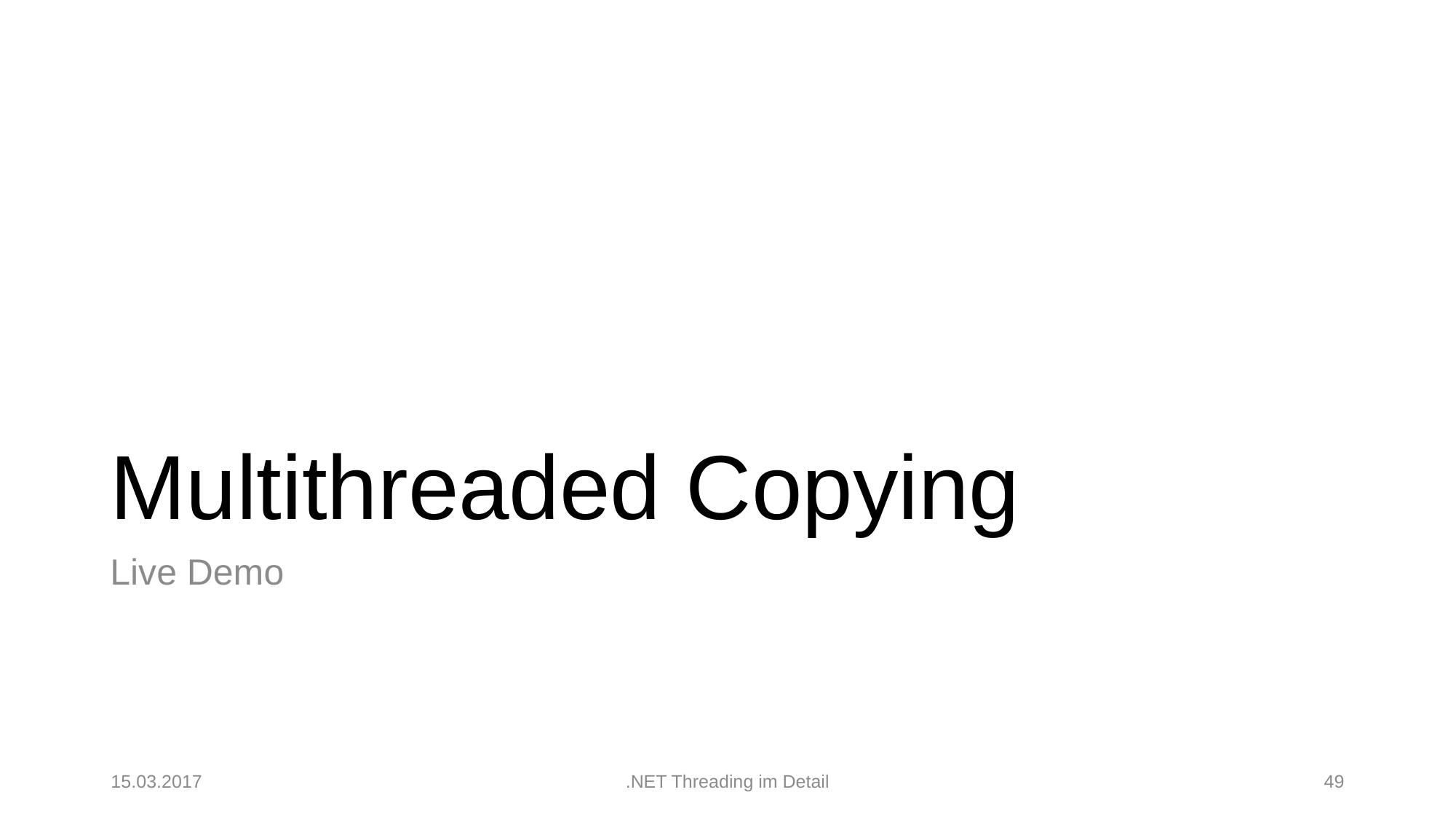

# Multithreaded Copying
Live Demo
15.03.2017
.NET Threading im Detail
49